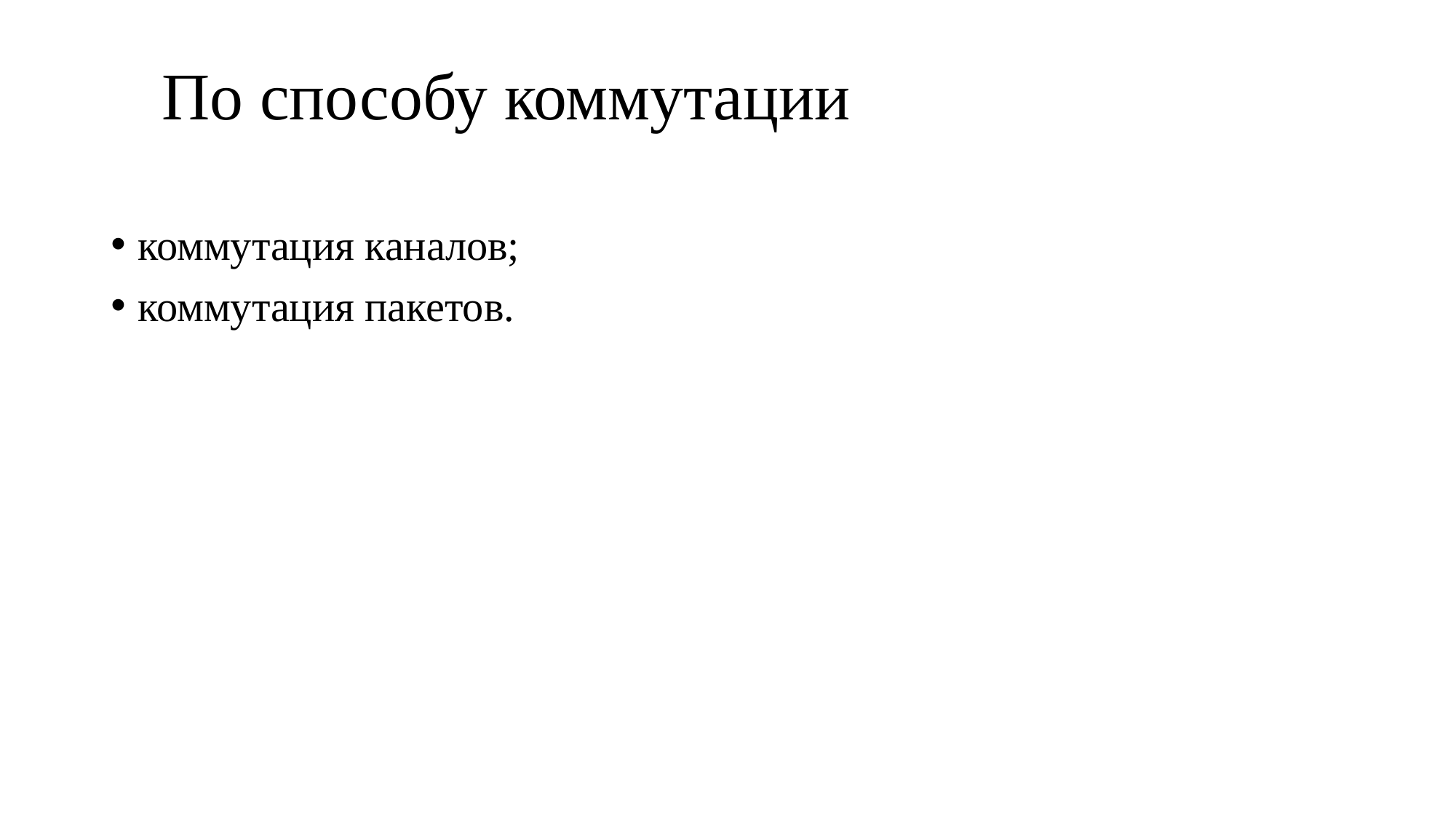

# По способу коммутации
коммутация каналов;
коммутация пакетов.